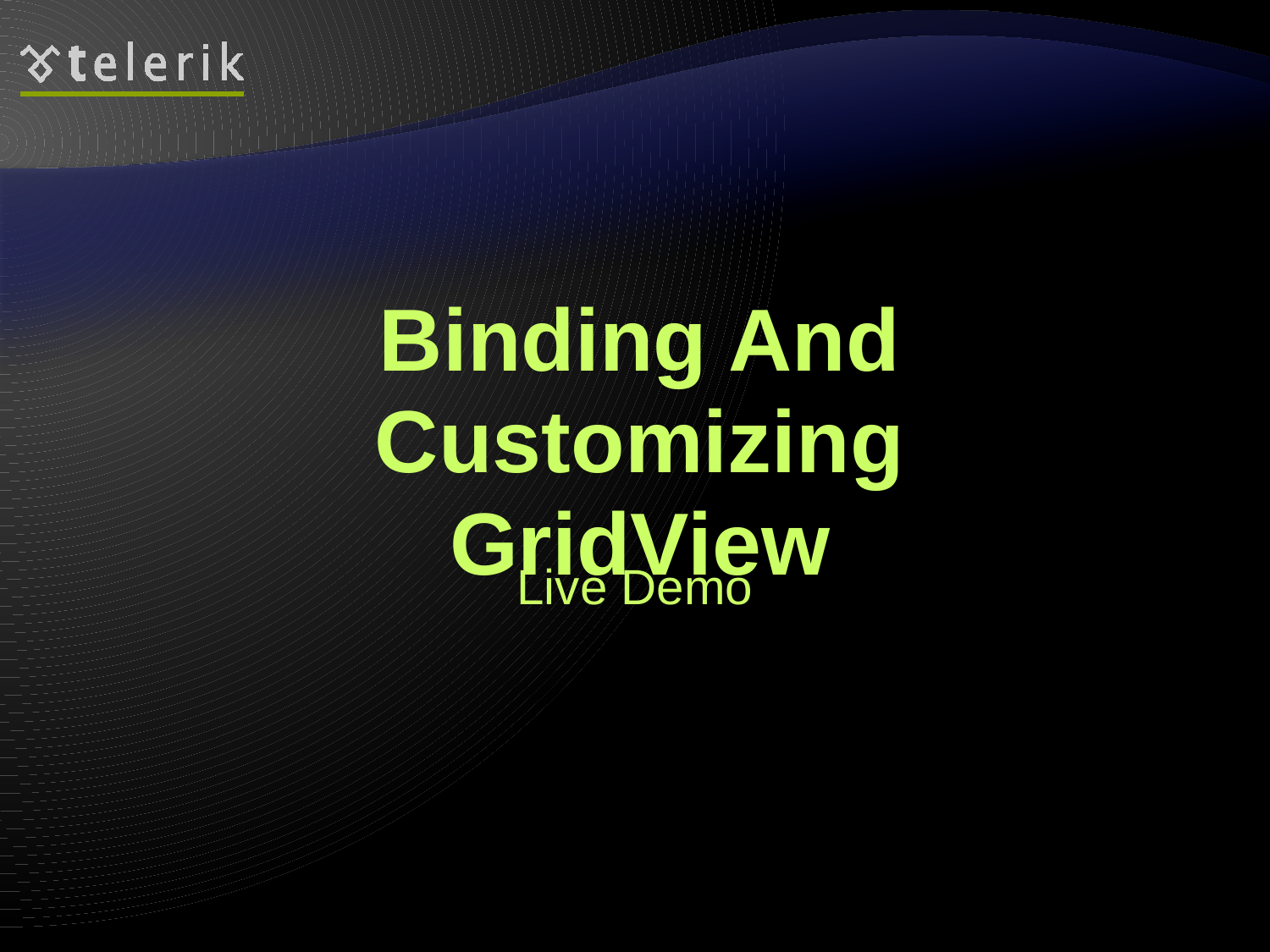

# Binding And Customizing GridView
Live Demo